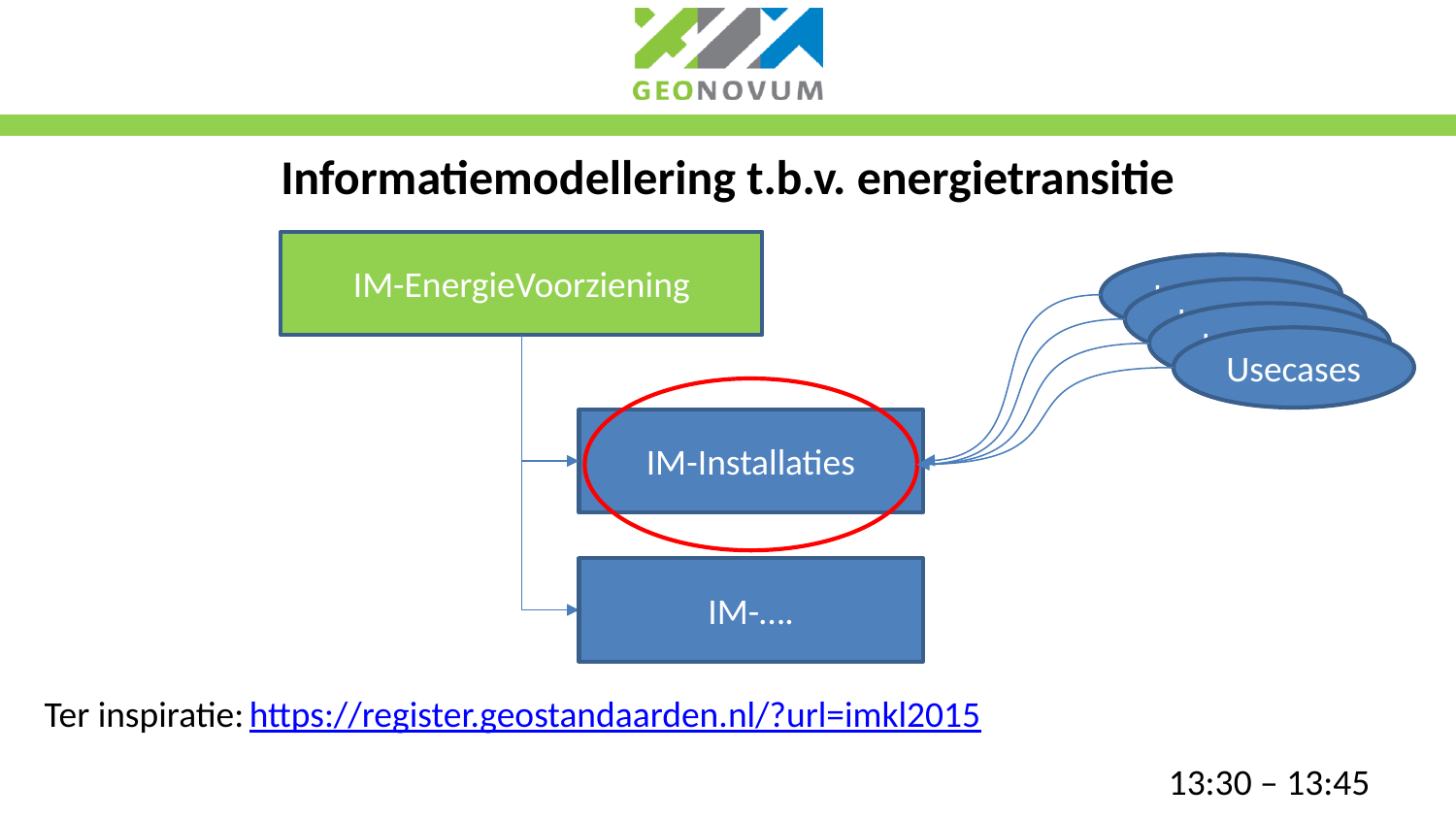

# Informatiemodellering t.b.v. energietransitie
IM-EnergieVoorziening
Usecases
Usecases
Usecases
Usecases

IM-Installaties
IM-….
Ter inspiratie:
https://register.geostandaarden.nl/?url=imkl2015
13:30 – 13:45